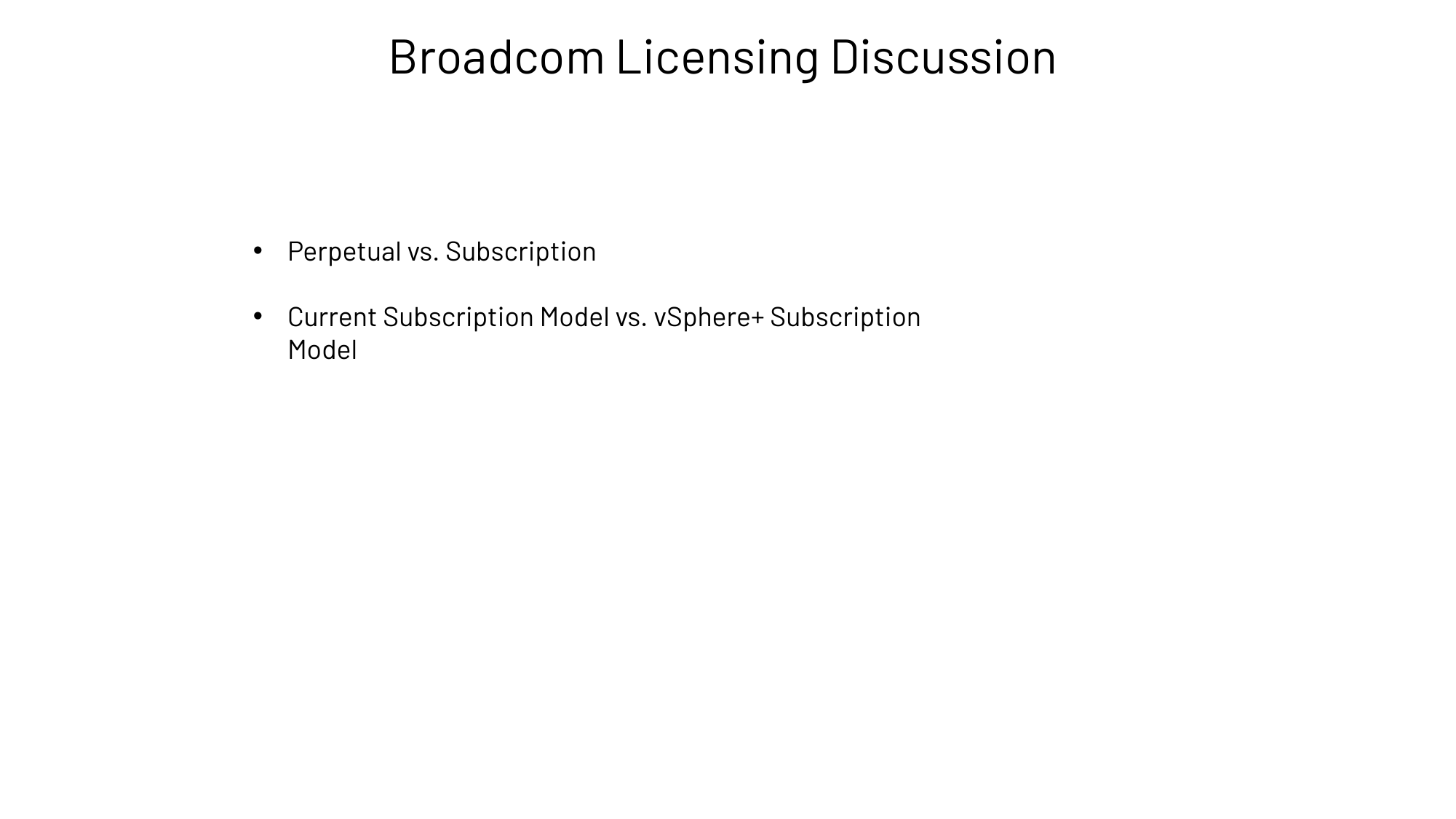

Broadcom Licensing Discussion
Perpetual vs. Subscription

Current Subscription Model vs. vSphere+ Subscription Model